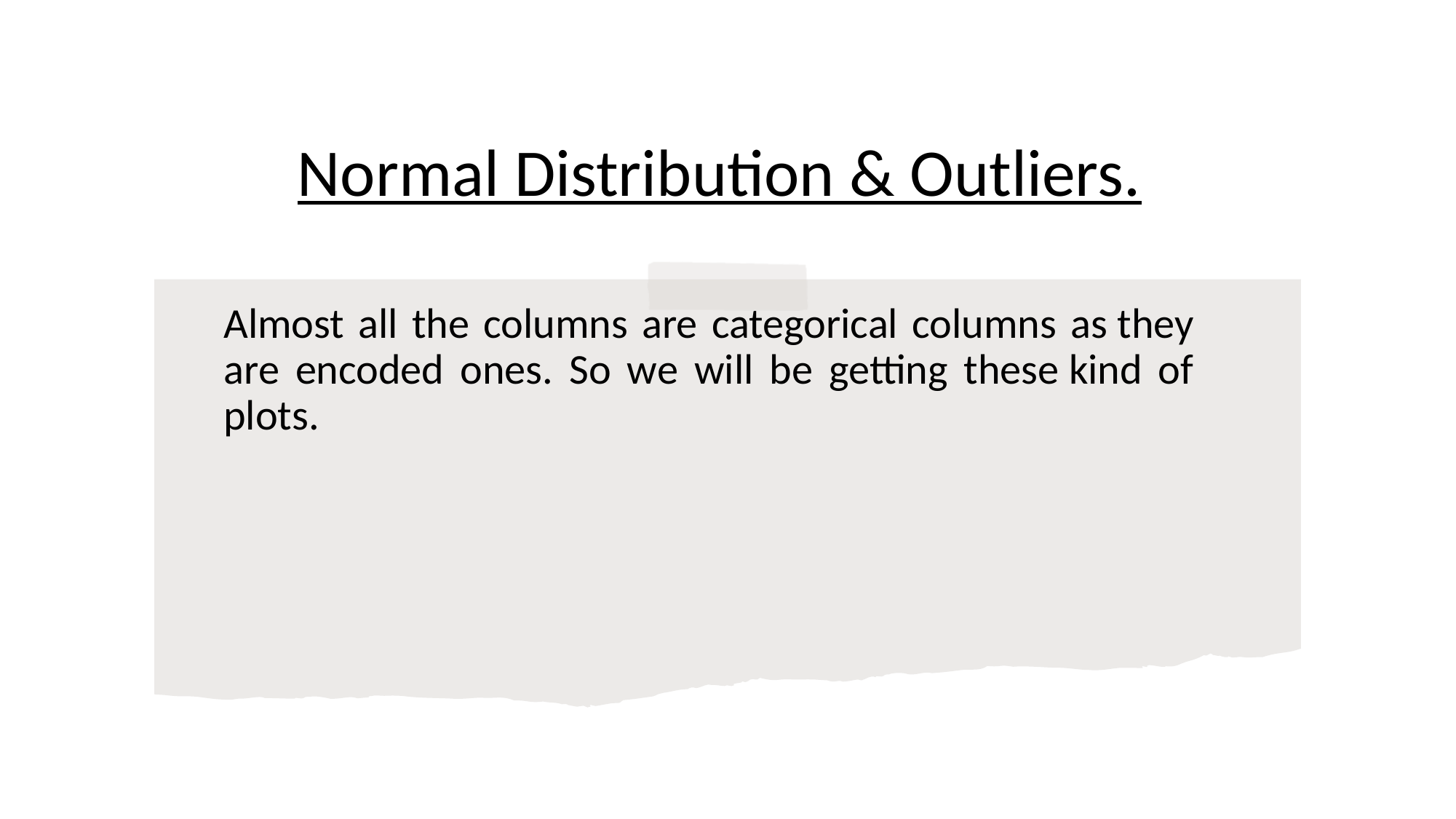

# Normal Distribution & Outliers.

Almost all the columns are categorical columns as they are encoded ones. So we will be getting these kind of plots.